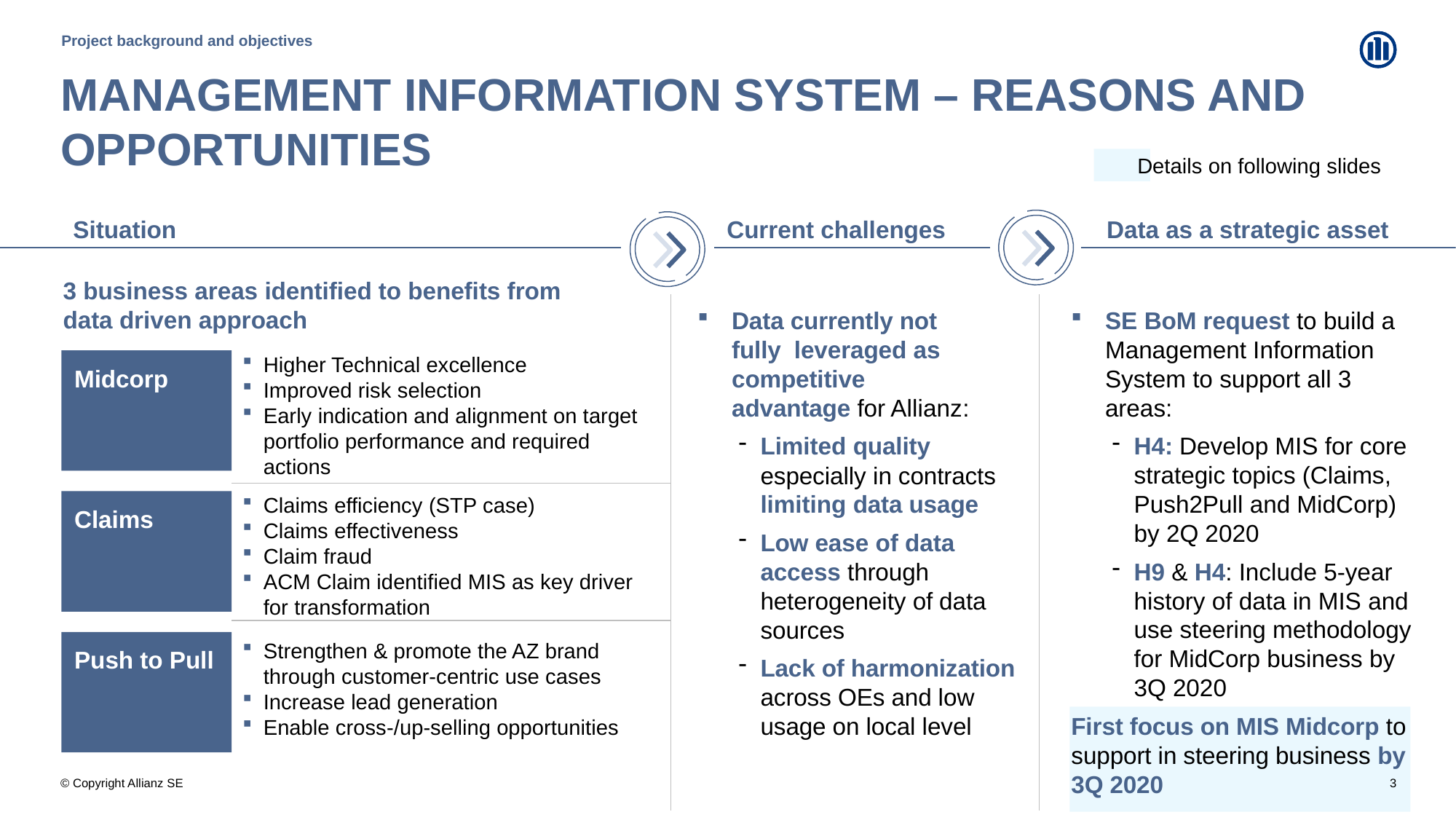

Project background and objectives

# Management information system – reasons and opportunities
Details on following slides
Situation
Current challenges
Data as a strategic asset

3 business areas identified to benefits from data driven approach
Data currently not fully  leveraged as competitive  advantage for Allianz:
Limited quality especially in contracts  limiting data usage
Low ease of data  access through heterogeneity of data sources
Lack of harmonization across OEs and low usage on local level
SE BoM request to build a Management Information System to support all 3 areas:
H4: Develop MIS for core strategic topics (Claims, Push2Pull and MidCorp) by 2Q 2020
H9 & H4: Include 5-year history of data in MIS and use steering methodology for MidCorp business by 3Q 2020
First focus on MIS Midcorp to support in steering business by 3Q 2020
Higher Technical excellence
Improved risk selection
Early indication and alignment on target portfolio performance and required actions
Midcorp
Claims efficiency (STP case)
Claims effectiveness
Claim fraud
ACM Claim identified MIS as key driver for transformation
Claims
Push to Pull
Strengthen & promote the AZ brand through customer-centric use cases
Increase lead generation
Enable cross-/up-selling opportunities

3